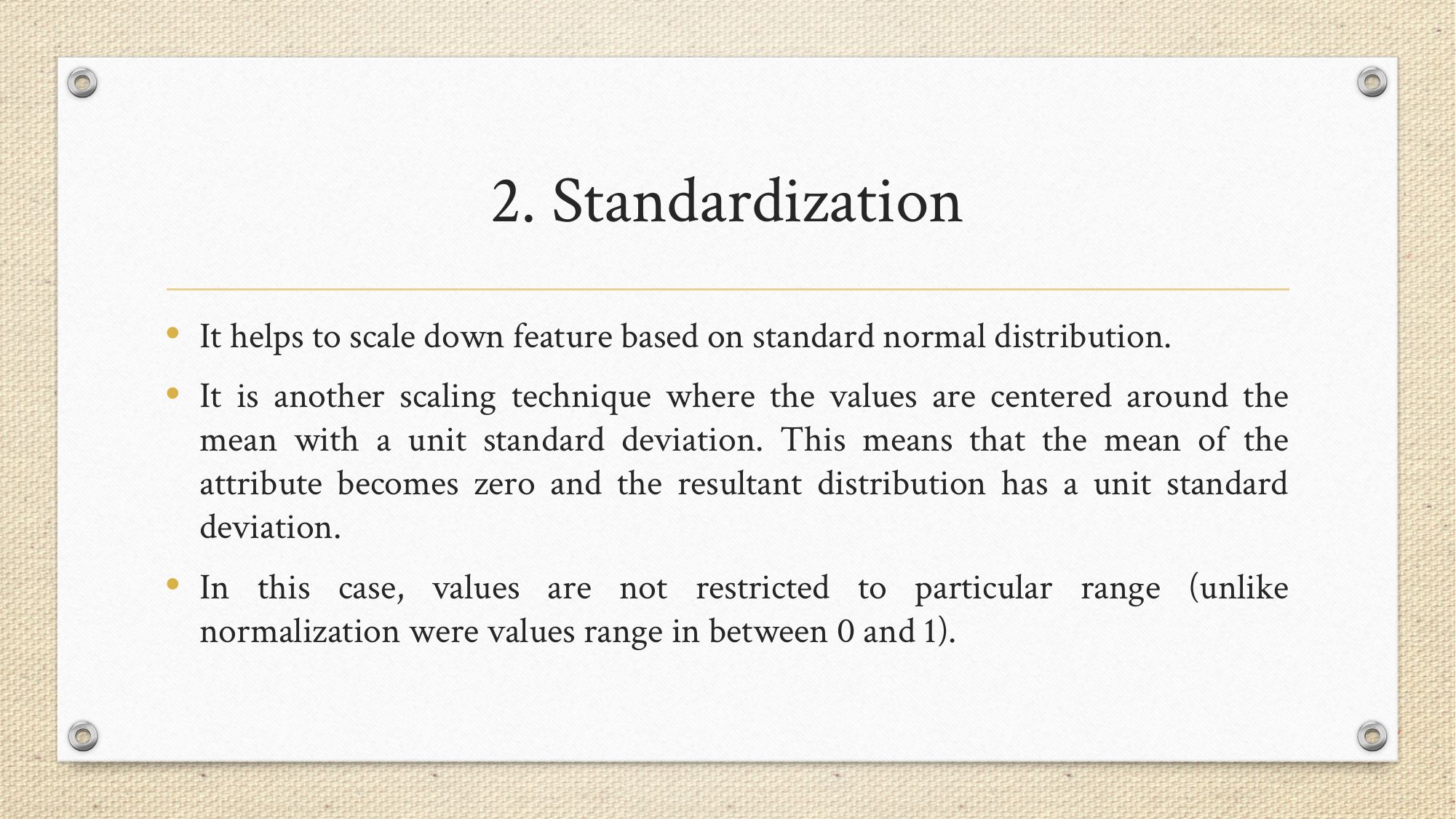

# 2. Standardization
It helps to scale down feature based on standard normal distribution.
It is another scaling technique where the values are centered around the mean with a unit standard deviation. This means that the mean of the attribute becomes zero and the resultant distribution has a unit standard deviation.
In this case, values are not restricted to particular range (unlike normalization were values range in between 0 and 1).